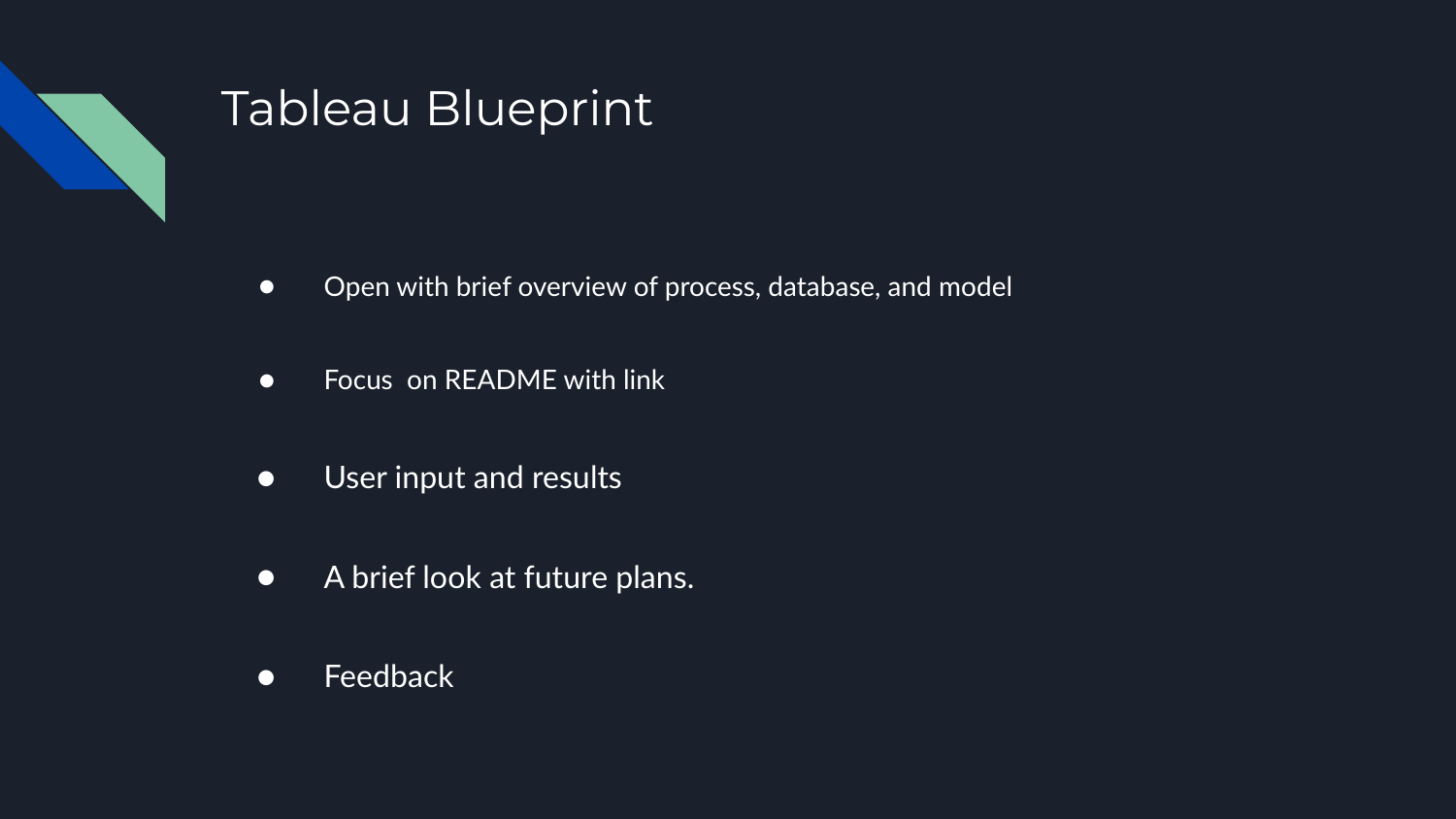

# Tableau Blueprint
Open with brief overview of process, database, and model

Focus  on README with link

User input and results

A brief look at future plans.

Feedback